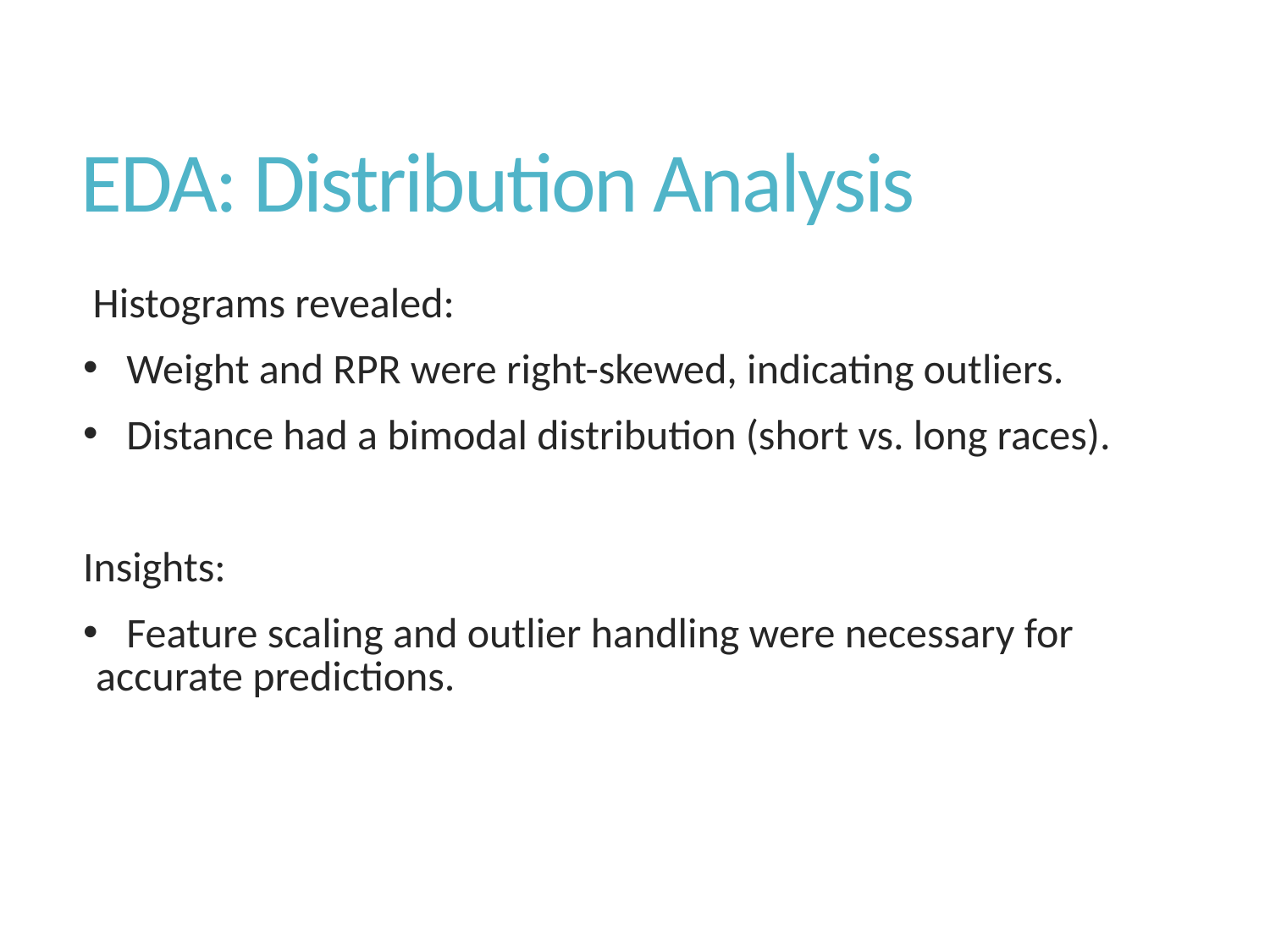

# EDA: Distribution Analysis
 Histograms revealed:
   Weight and RPR were right-skewed, indicating outliers.
   Distance had a bimodal distribution (short vs. long races).

Insights:
   Feature scaling and outlier handling were necessary for accurate predictions.